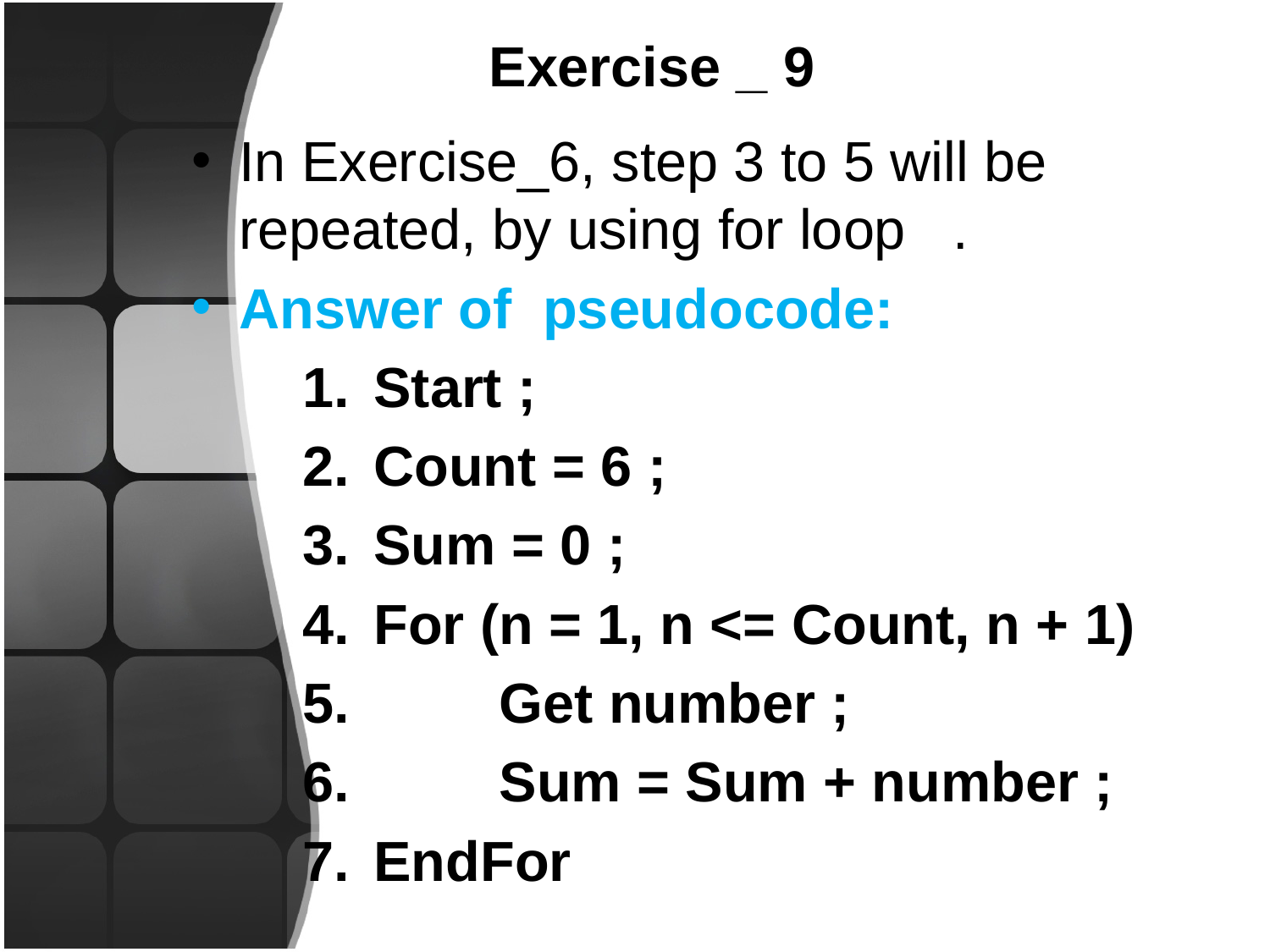

# Exercise _ 9
In Exercise_6, step 3 to 5 will be repeated, by using for loop   .
Answer of  pseudocode:
Start ;
Count = 6 ;
Sum = 0 ;
For (n = 1, n <= Count, n + 1)
        Get number ;
        Sum = Sum + number ;
EndFor